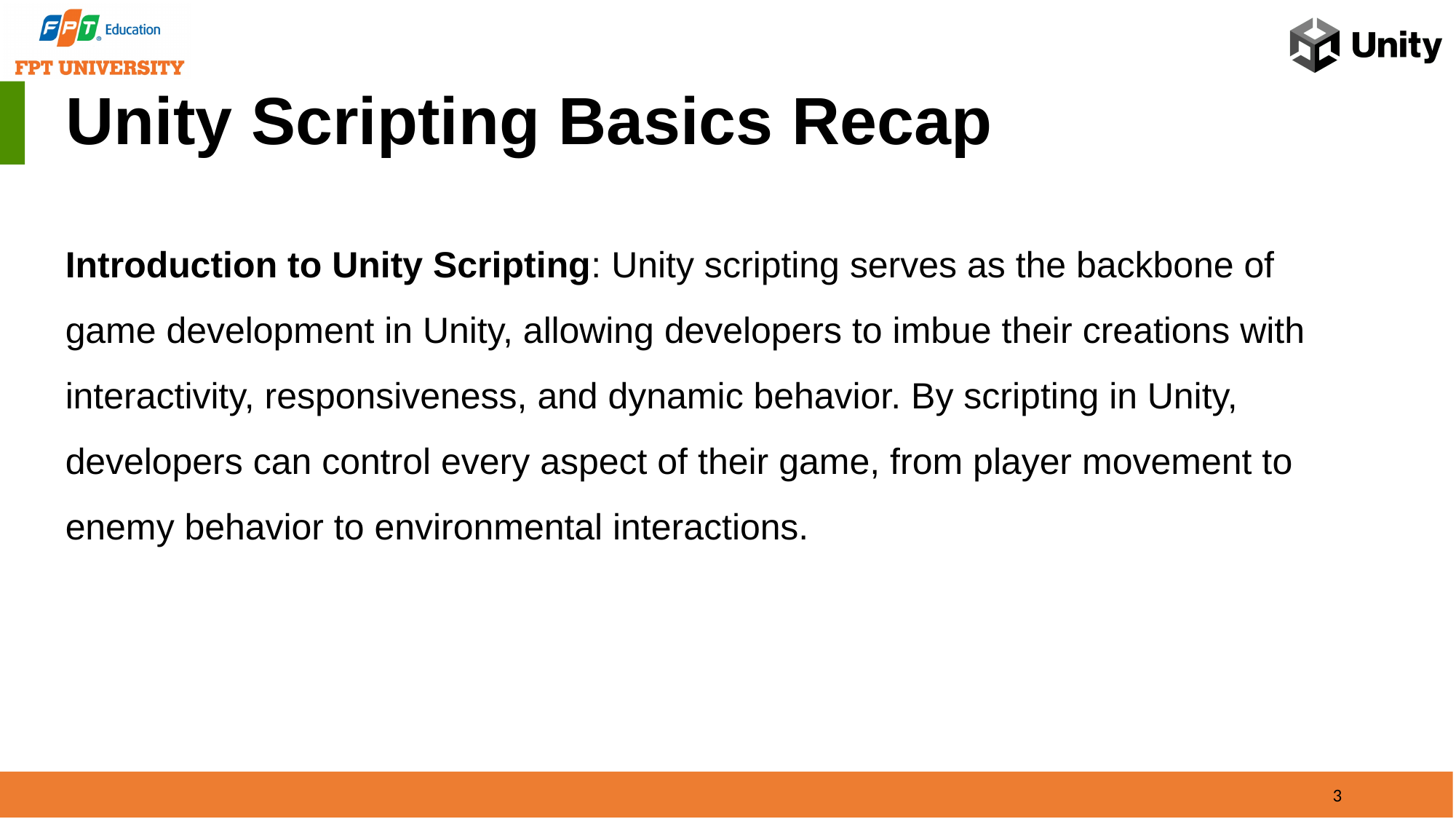

Unity Scripting Basics Recap

Introduction to Unity Scripting: Unity scripting serves as the backbone of game development in Unity, allowing developers to imbue their creations with interactivity, responsiveness, and dynamic behavior. By scripting in Unity, developers can control every aspect of their game, from player movement to enemy behavior to environmental interactions.
3